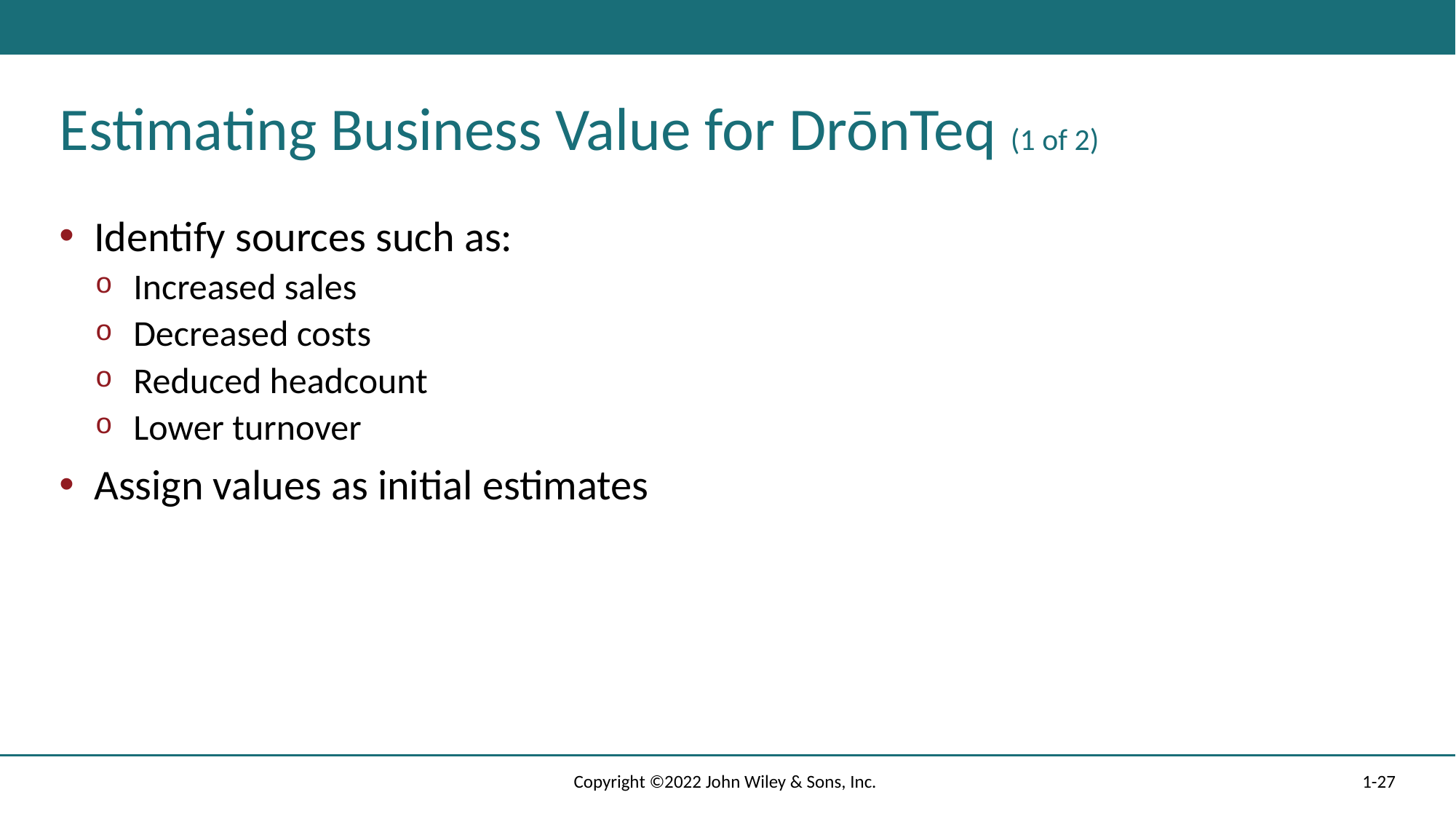

# Estimating Business Value for DrōnTeq (1 of 2)
Identify sources such as:
Increased sales
Decreased costs
Reduced headcount
Lower turnover
Assign values as initial estimates
Copyright ©2022 John Wiley & Sons, Inc.
1-27